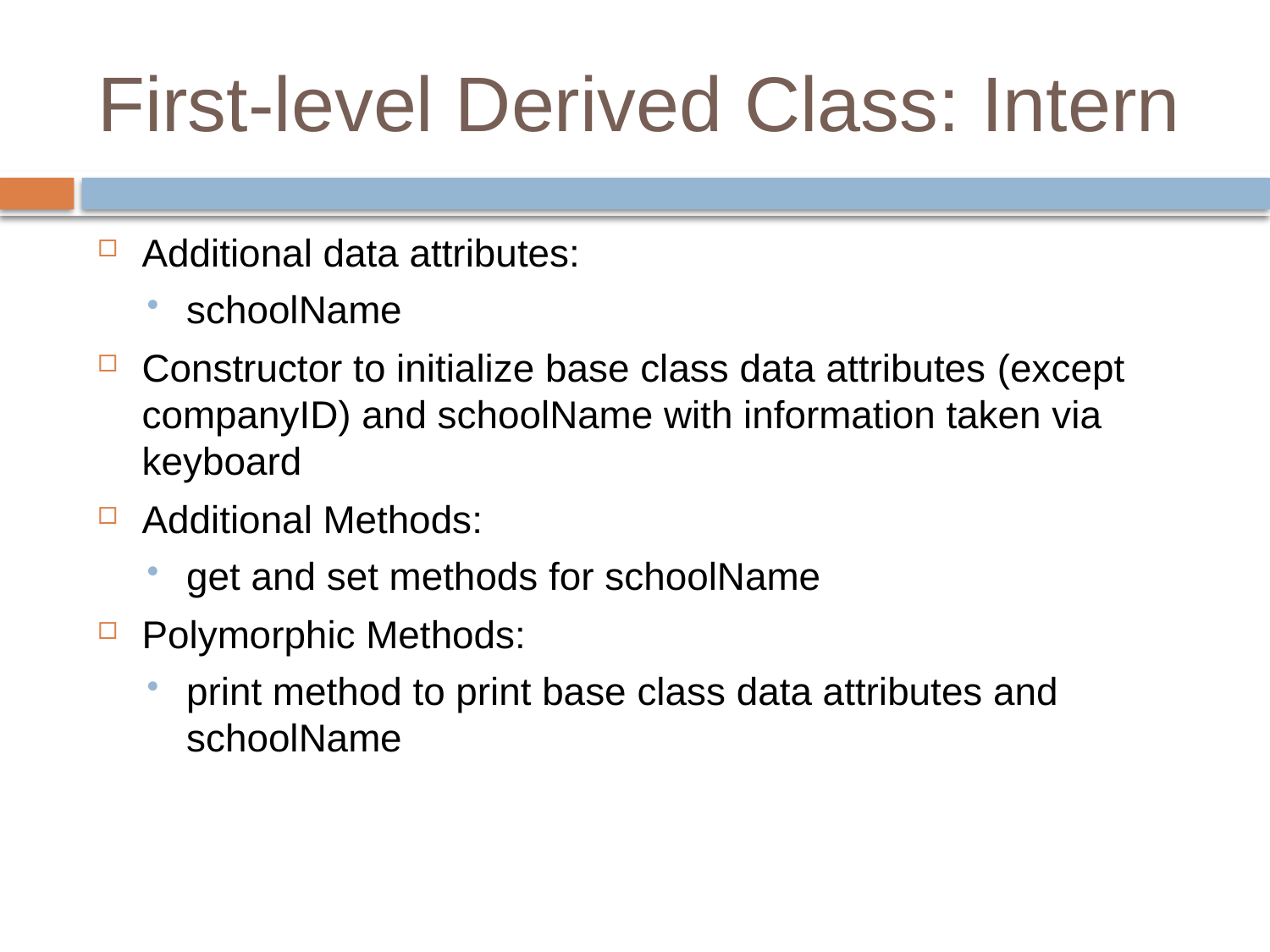

# First-level Derived Class: Intern
Additional data attributes:
schoolName
Constructor to initialize base class data attributes (except companyID) and schoolName with information taken via keyboard
Additional Methods:
get and set methods for schoolName
Polymorphic Methods:
print method to print base class data attributes and schoolName